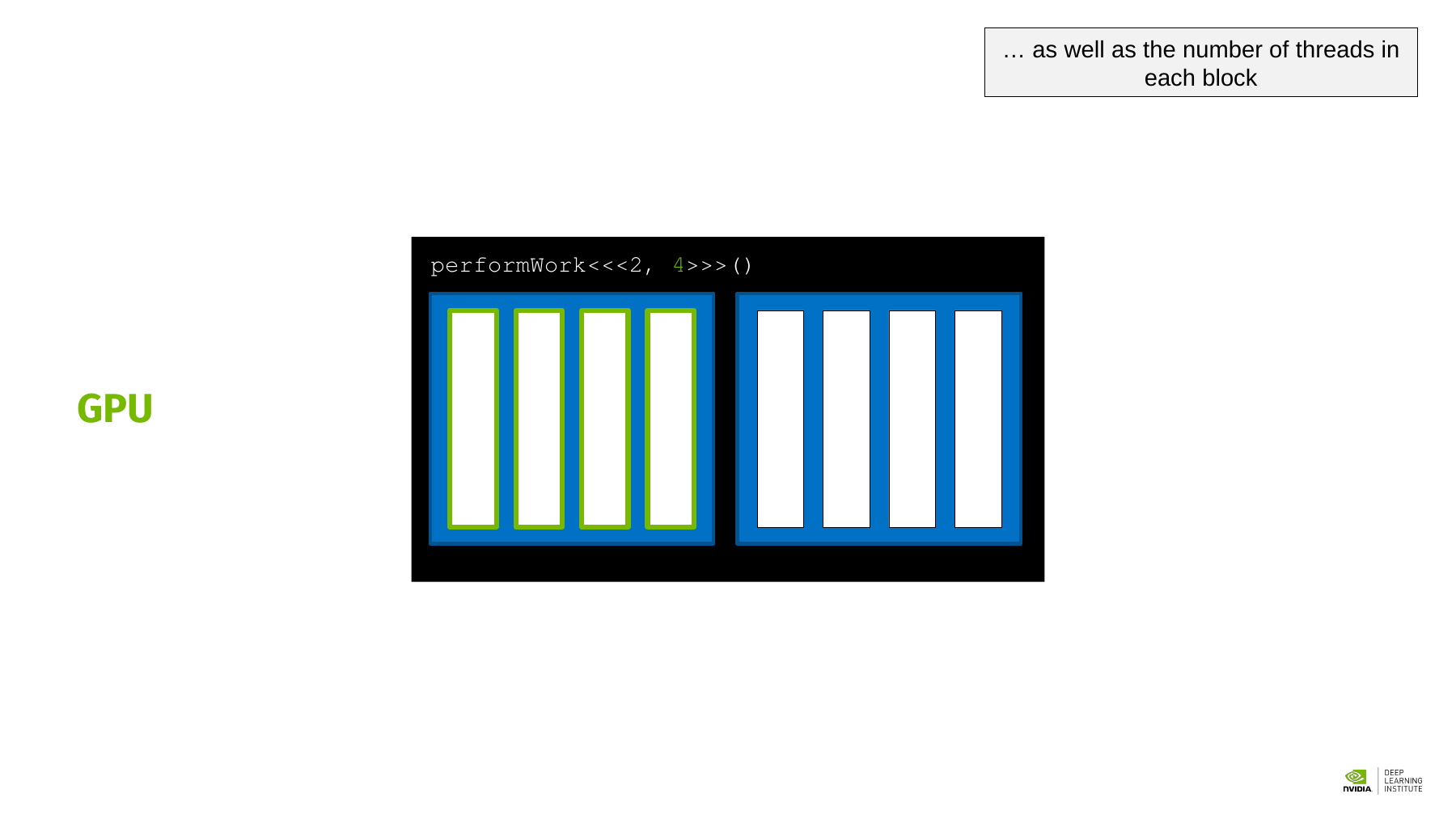

… as well as the number of threads in each block

performWork<<<2, 4>>>()

GPU